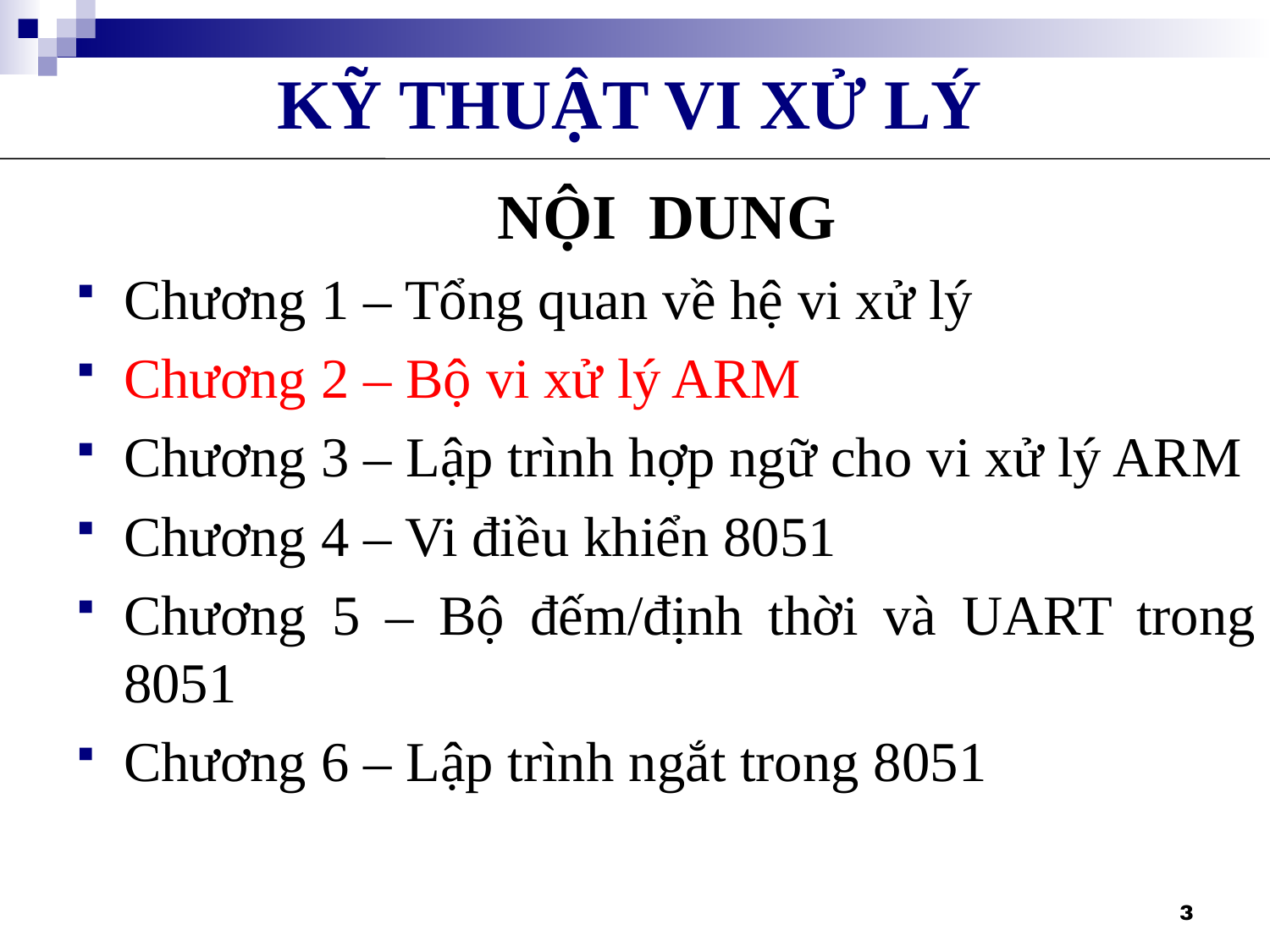

KỸ THUẬT VI XỬ LÝ

NỘI  DUNG
Chương 1 – Tổng quan về hệ vi xử lý
Chương 2 – Bộ vi xử lý ARM
Chương 3 – Lập trình hợp ngữ cho vi xử lý ARM
Chương 4 – Vi điều khiển 8051
Chương 5 – Bộ đếm/định thời và UART trong 8051
Chương 6 – Lập trình ngắt trong 8051
3